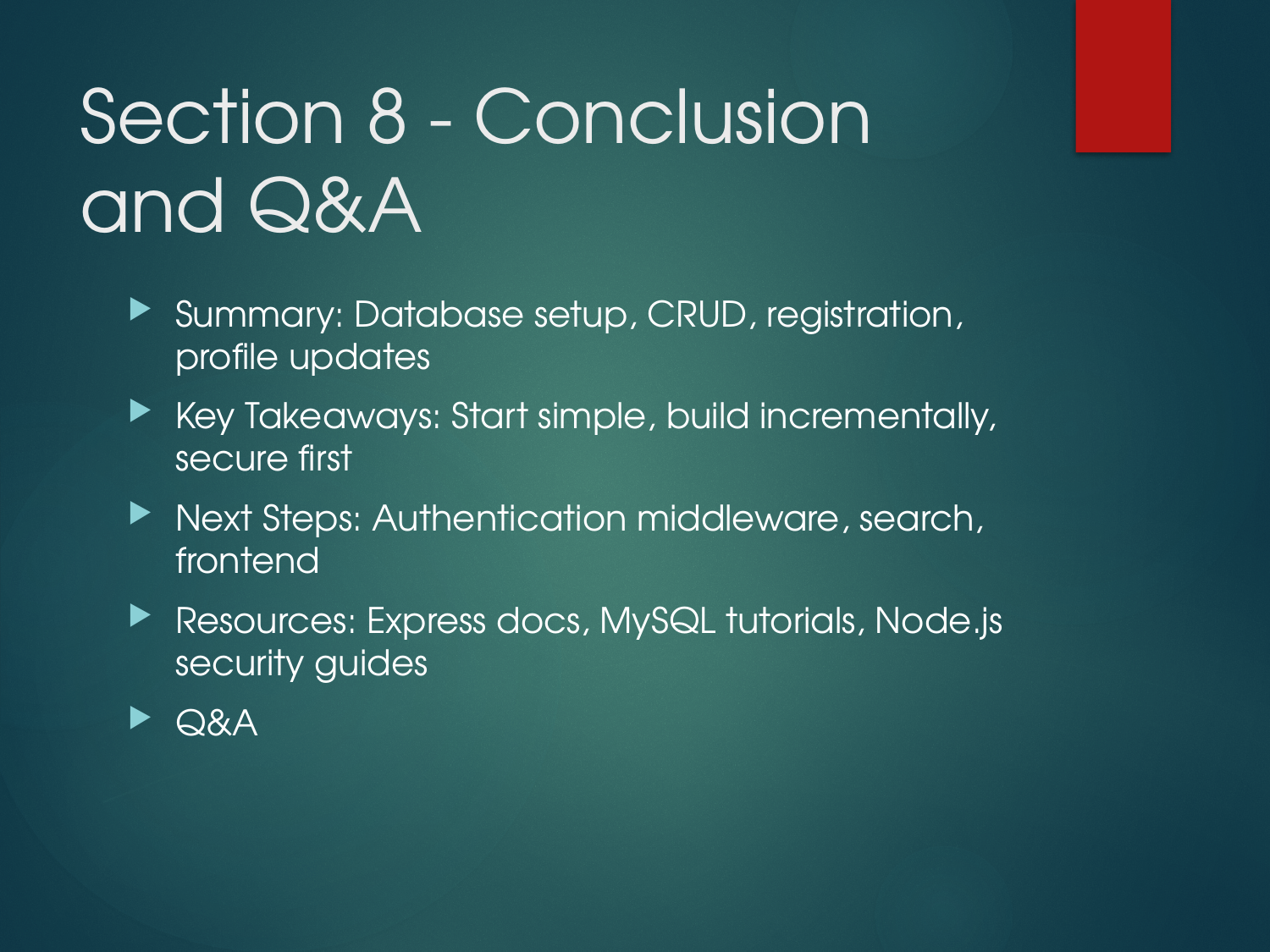

# Section 8 - Conclusion and Q&A
Summary: Database setup, CRUD, registration, profile updates
Key Takeaways: Start simple, build incrementally, secure first
Next Steps: Authentication middleware, search, frontend
Resources: Express docs, MySQL tutorials, Node.js security guides
Q&A